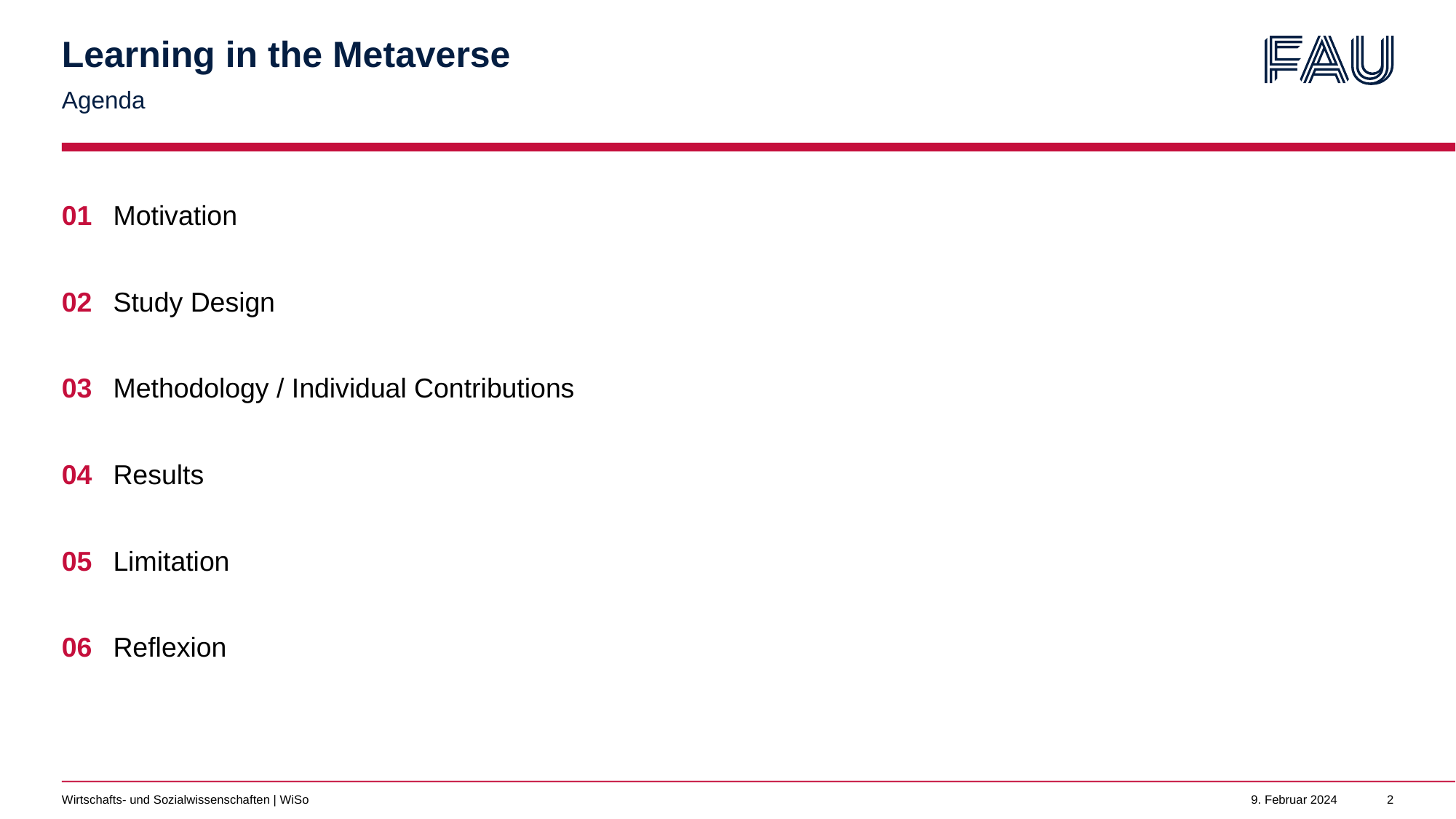

# Learning in the Metaverse

Agenda
01
Motivation
02
Study Design
03
Methodology / Individual Contributions
04
Results
05
Limitation
06
Reflexion
Wirtschafts- und Sozialwissenschaften | WiSo
9. Februar 2024
2